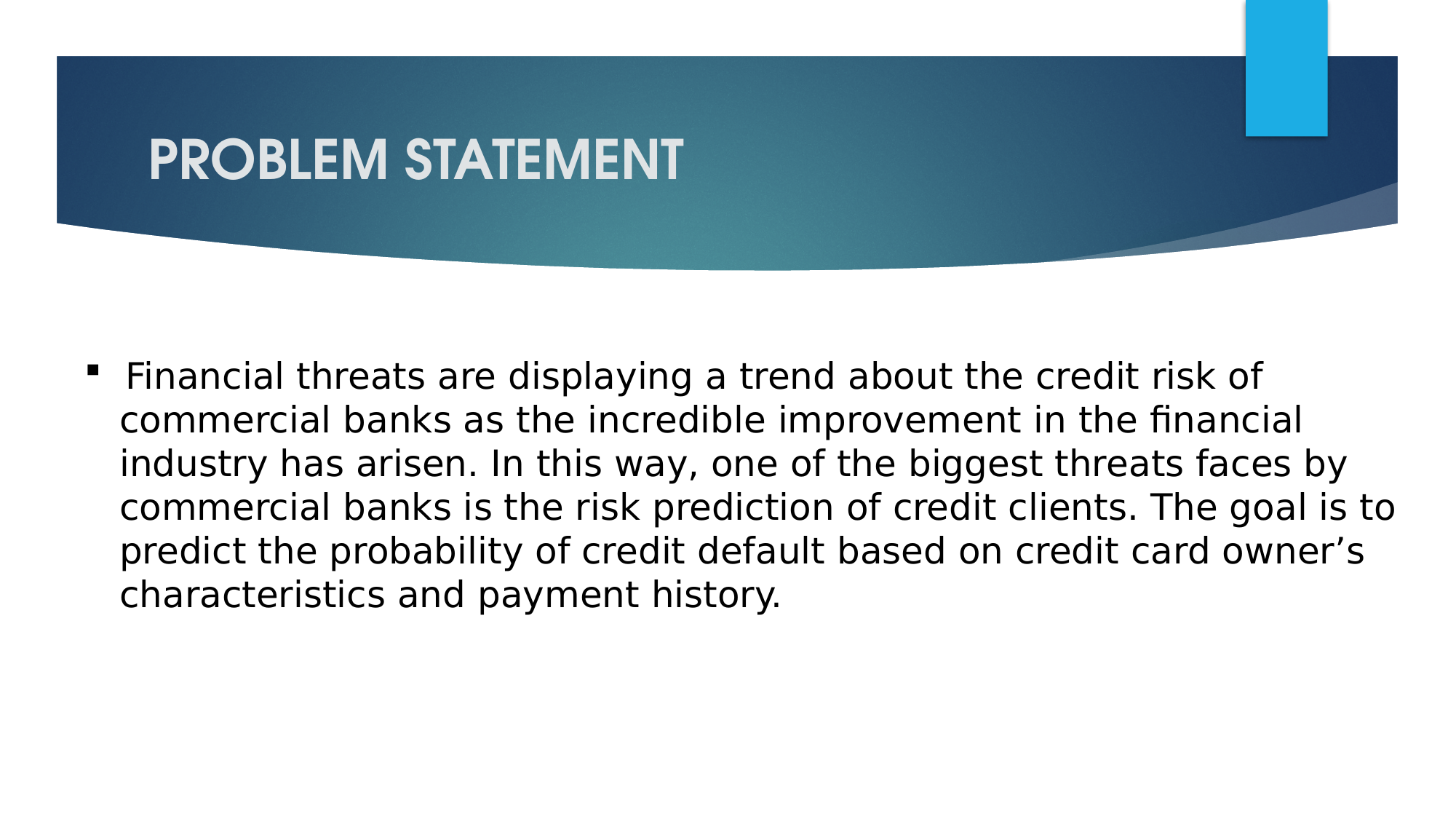

# PROBLEM STATEMENT
Financial threats are displaying a trend about the credit risk of
   commercial banks as the incredible improvement in the financial
   industry has arisen. In this way, one of the biggest threats faces by
   commercial banks is the risk prediction of credit clients. The goal is to
   predict the probability of credit default based on credit card owner’s
   characteristics and payment history.